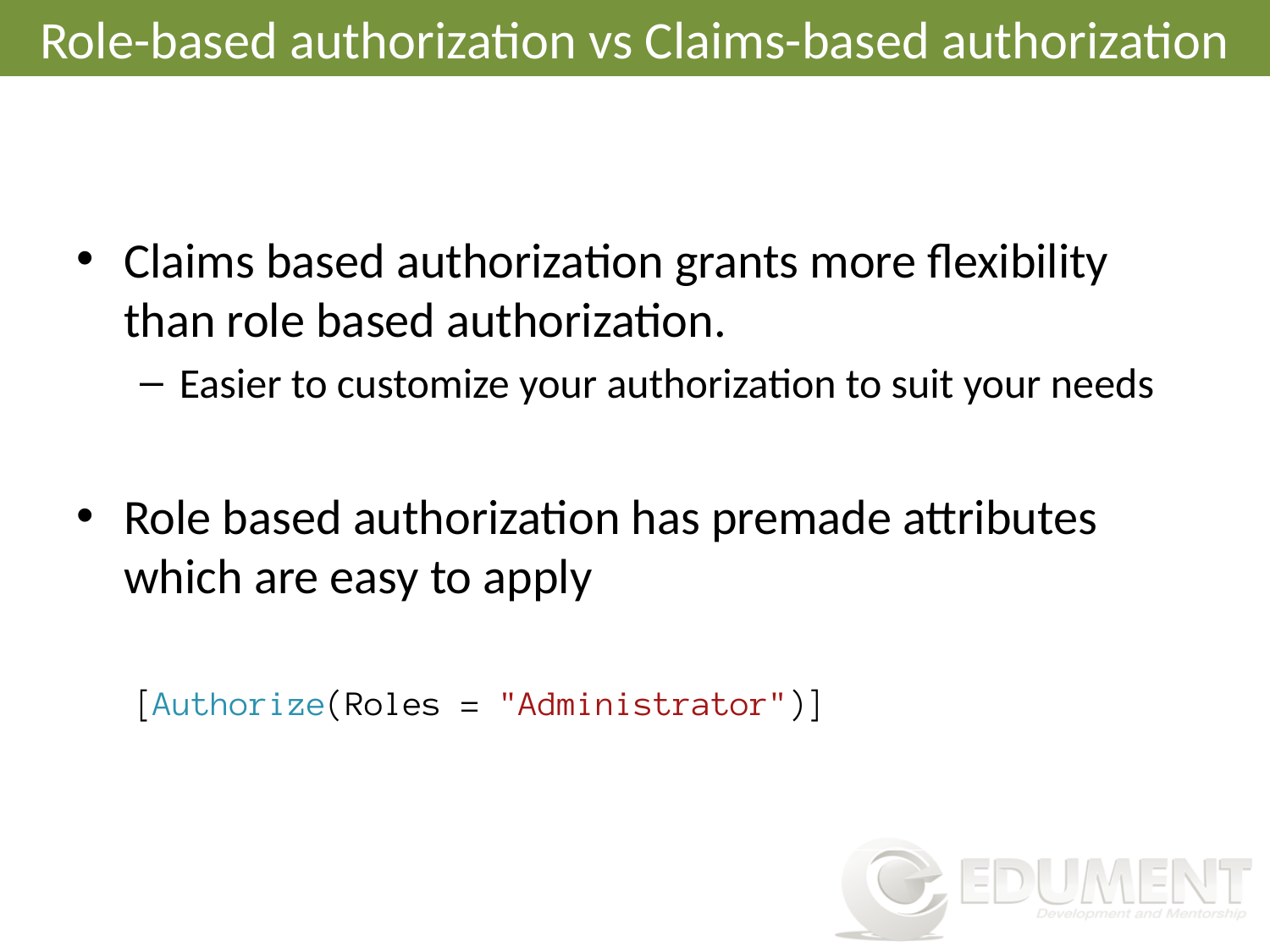

# Role-based authorization vs Claims-based authorization
Claims based authorization grants more flexibility than role based authorization.
Easier to customize your authorization to suit your needs

Role based authorization has premade attributes which are easy to apply

   [Authorize(Roles = "Administrator")]